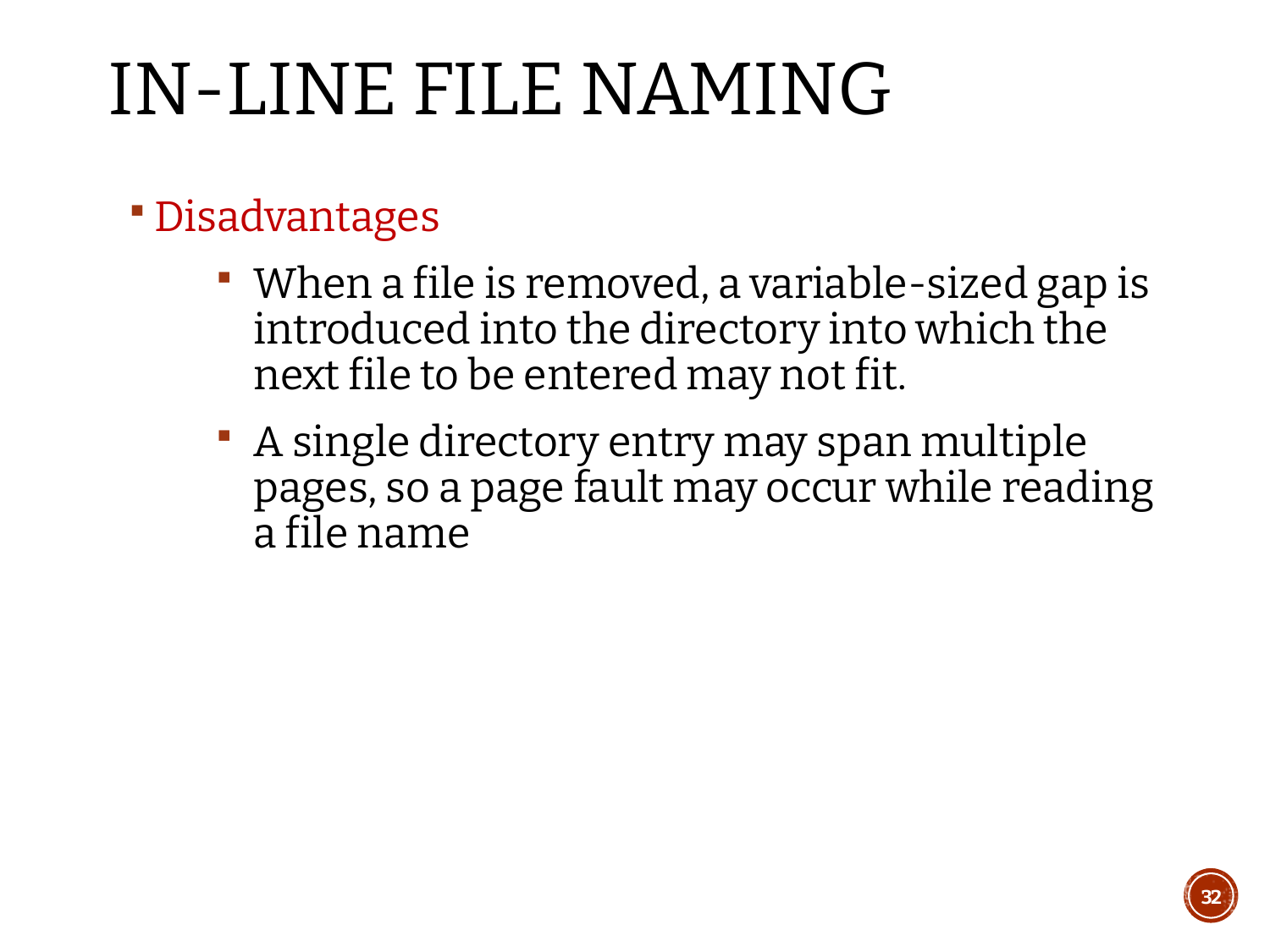

# IN-LINE FILE NAMING
Disadvantages
When a file is removed, a variable-sized gap is introduced into the directory into which the next file to be entered may not fit.
A single directory entry may span multiple pages, so a page fault may occur while reading a file name
32